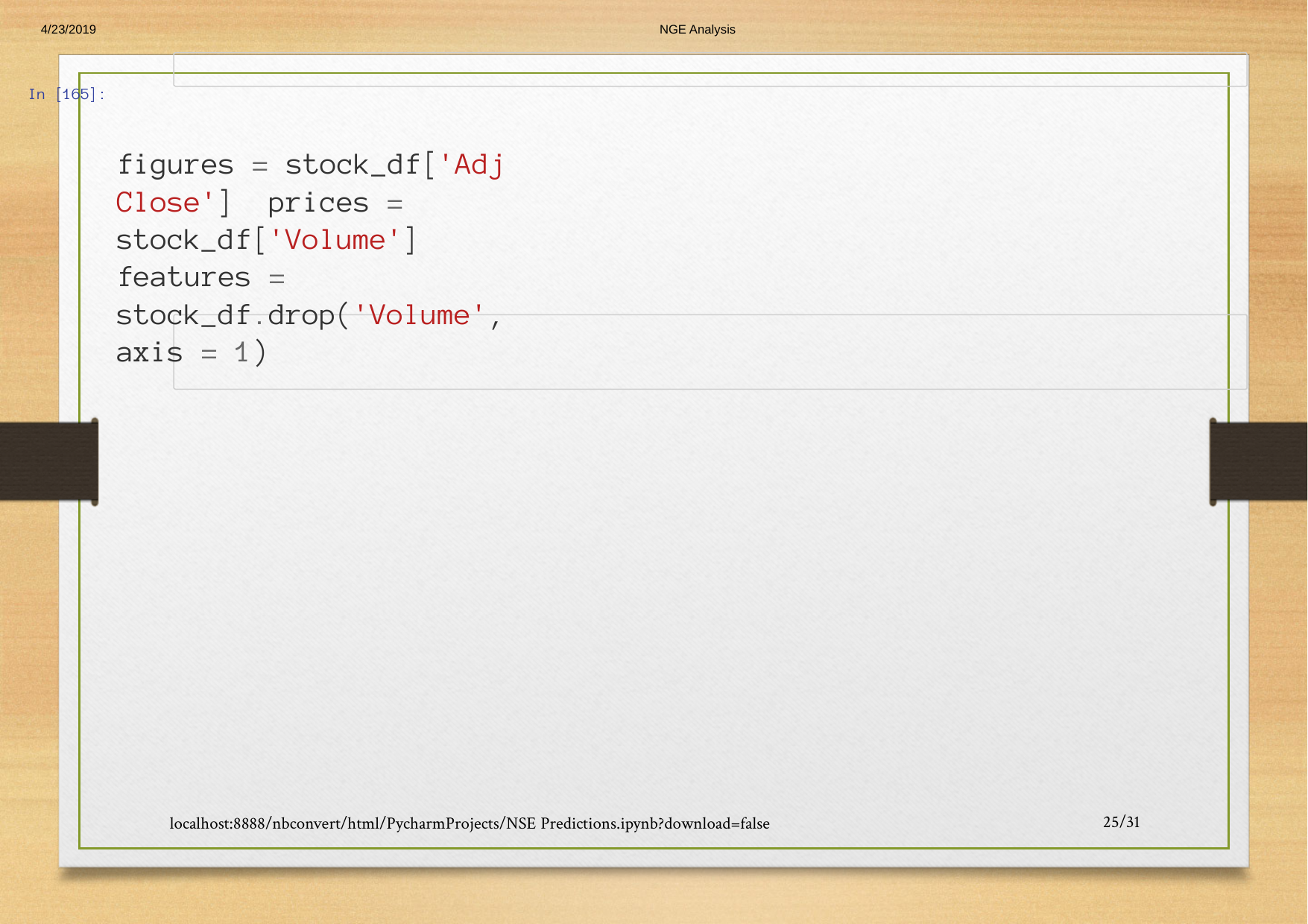

4/23/2019
NGE Analysis

In [165]:
figures = stock_df['Adj Close']  prices = stock_df['Volume']
features = stock_df.drop('Volume', axis = 1)

localhost:8888/nbconvert/html/PycharmProjects/NSE Predictions.ipynb?download=false
25/31